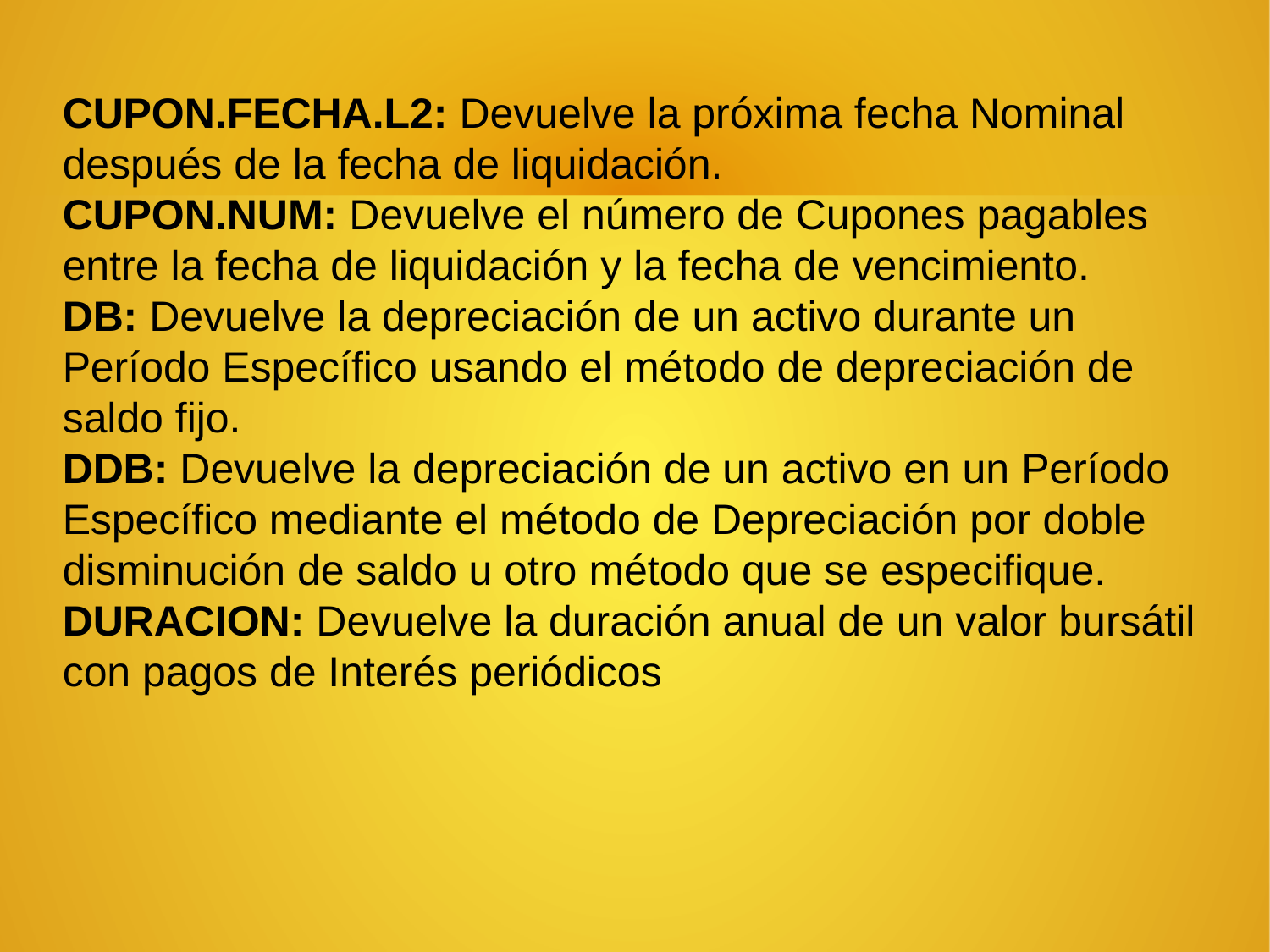

CUPON.FECHA.L2: Devuelve la próxima fecha Nominal después de la fecha de liquidación.
CUPON.NUM: Devuelve el número de Cupones pagables entre la fecha de liquidación y la fecha de vencimiento.
DB: Devuelve la depreciación de un activo durante un Período Específico usando el método de depreciación de saldo fijo.
DDB: Devuelve la depreciación de un activo en un Período Específico mediante el método de Depreciación por doble disminución de saldo u otro método que se especifique.
DURACION: Devuelve la duración anual de un valor bursátil con pagos de Interés periódicos